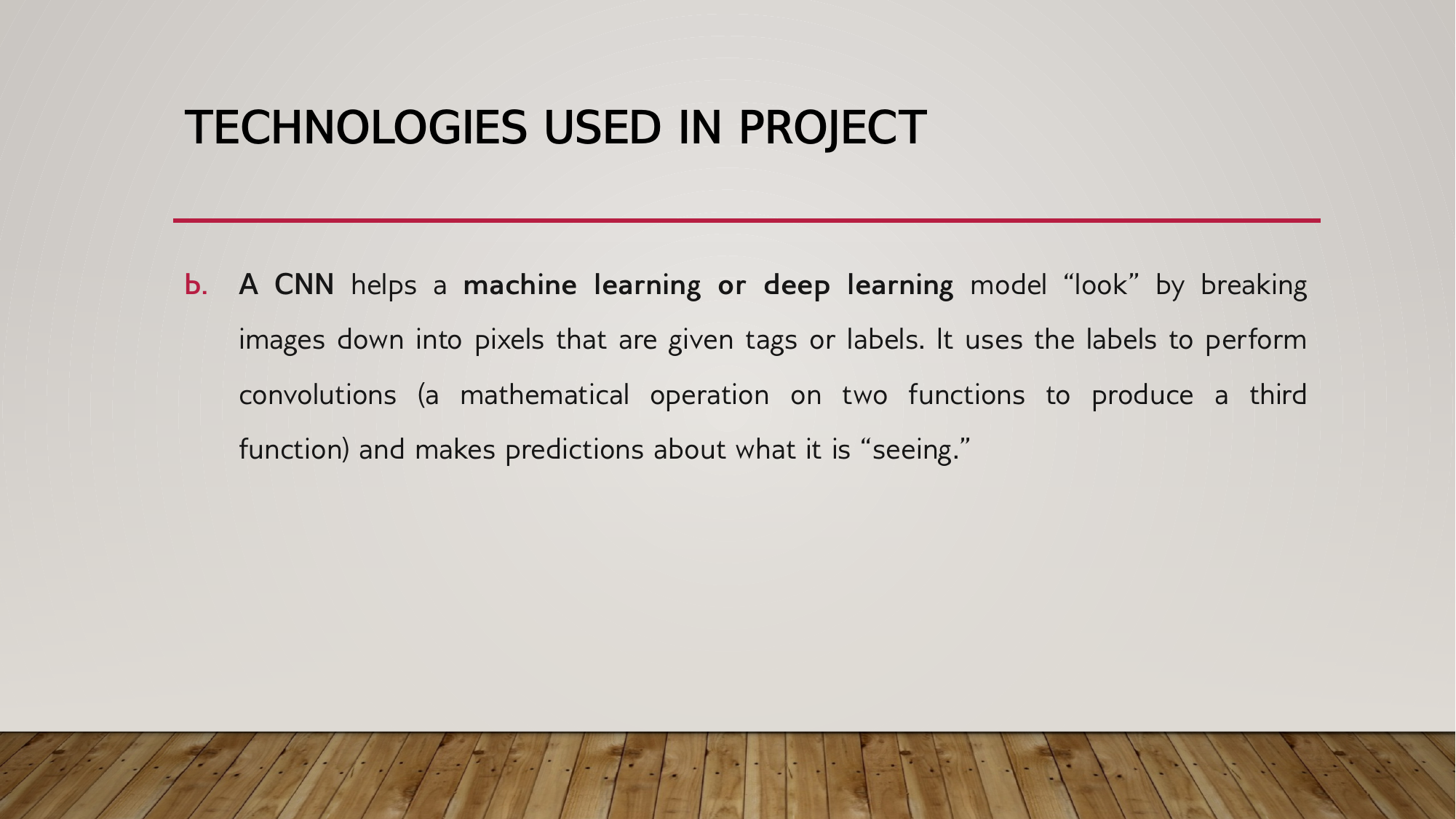

# Technologies used in project
A CNN helps a machine learning or deep learning model “look” by breaking images down into pixels that are given tags or labels. It uses the labels to perform convolutions (a mathematical operation on two functions to produce a third function) and makes predictions about what it is “seeing.”